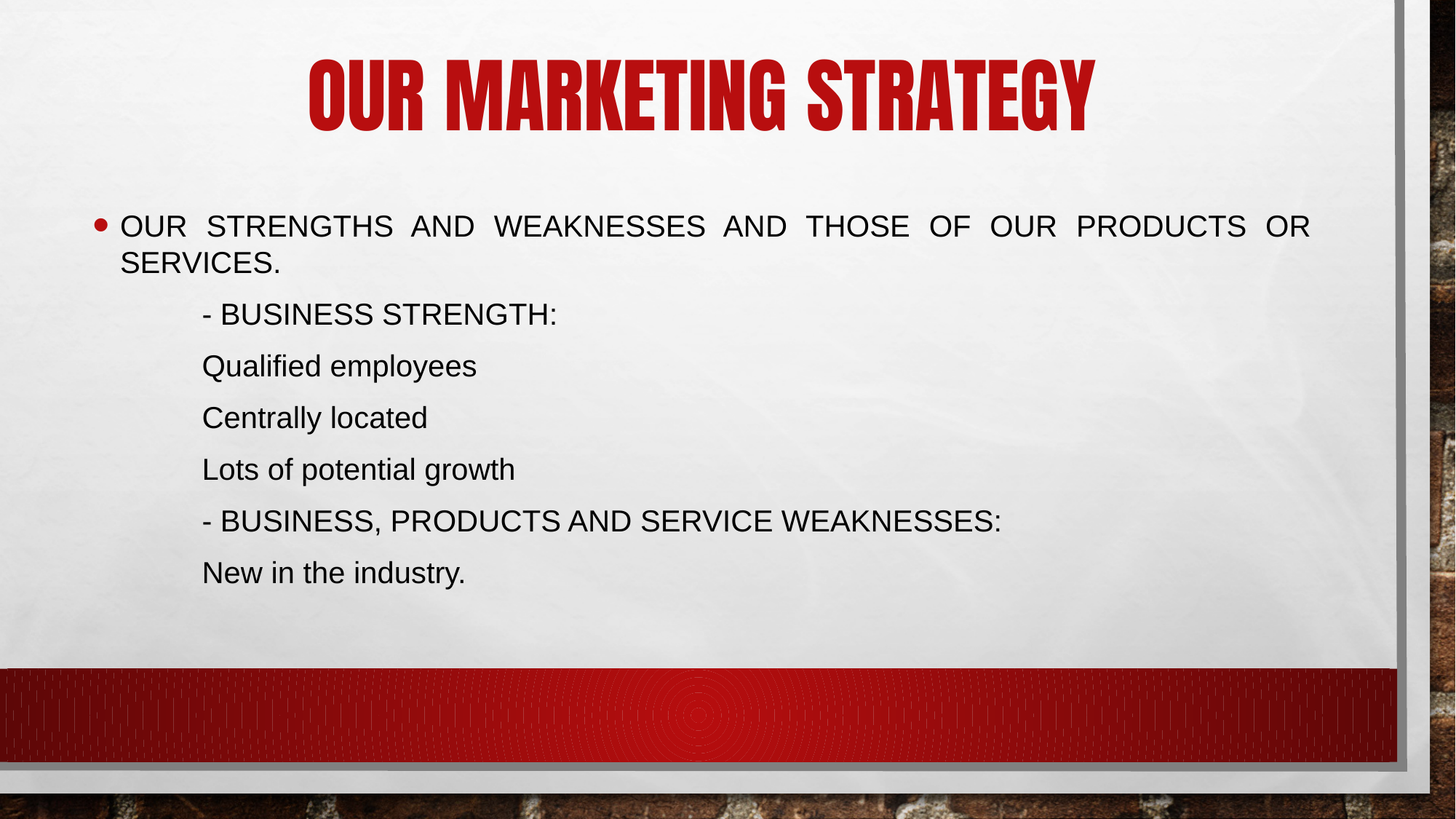

# Our Marketing strategy
our strengths and weaknesses and those of our products or services.
	- Business Strength:
	Qualified employees
	Centrally located
	Lots of potential growth
	- business, products and service Weaknesses:
	New in the industry.